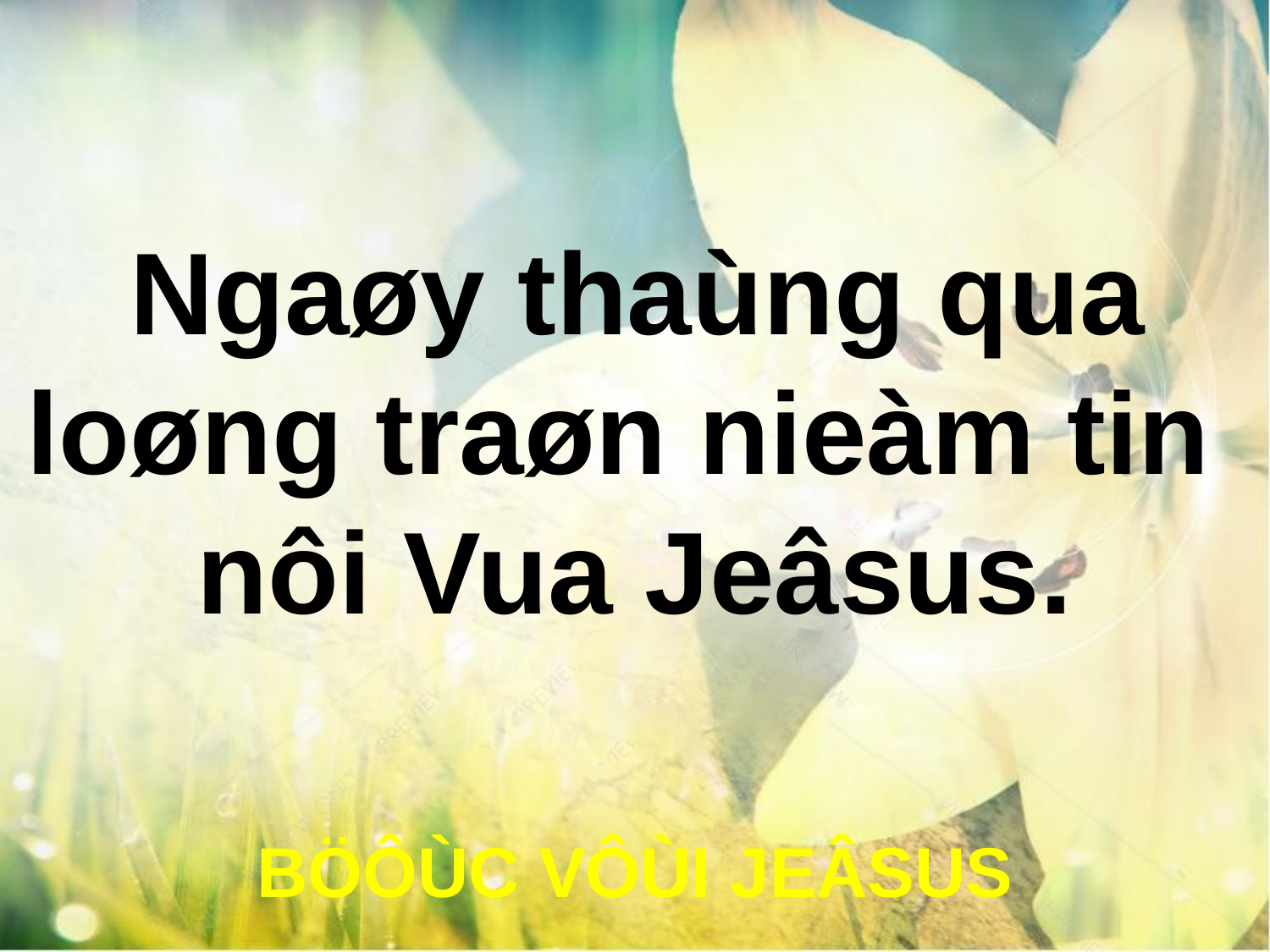

Ngaøy thaùng qua
loøng traøn nieàm tin
nôi Vua Jeâsus.
BÖÔÙC VÔÙI JEÂSUS